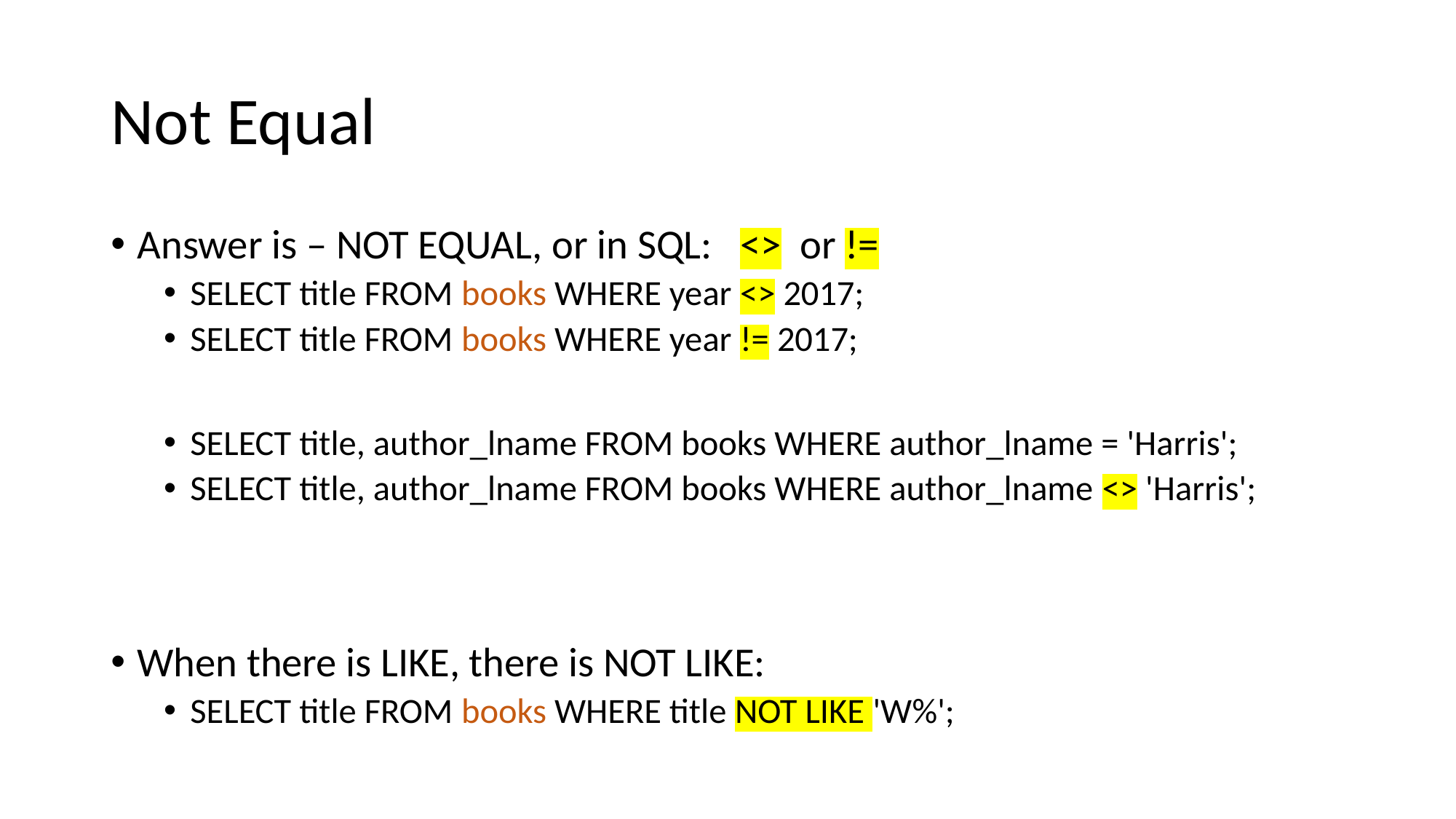

# Not Equal
Answer is – NOT EQUAL, or in SQL:   <>  or !=
SELECT title FROM books WHERE year <> 2017;
SELECT title FROM books WHERE year != 2017;

SELECT title, author_lname FROM books WHERE author_lname = 'Harris';
SELECT title, author_lname FROM books WHERE author_lname <> 'Harris';

When there is LIKE, there is NOT LIKE:
SELECT title FROM books WHERE title NOT LIKE 'W%';